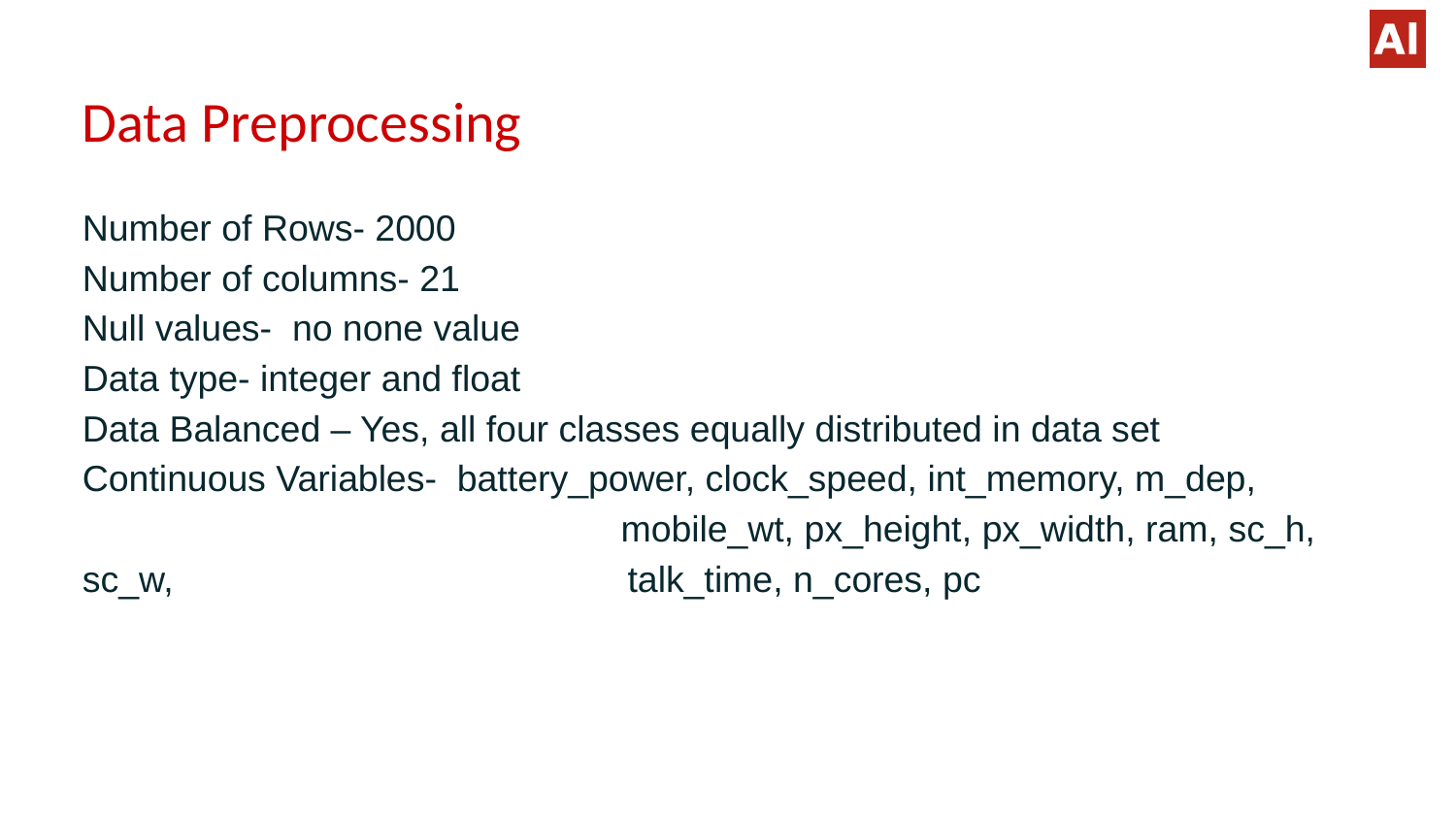

# Data Preprocessing
Number of Rows- 2000
Number of columns- 21
Null values-  no none value
Data type- integer and float
Data Balanced – Yes, all four classes equally distributed in data set
Continuous Variables-  battery_power, clock_speed, int_memory, m_dep, 			          mobile_wt, px_height, px_width, ram, sc_h, sc_w,   		                         talk_time, n_cores, pc